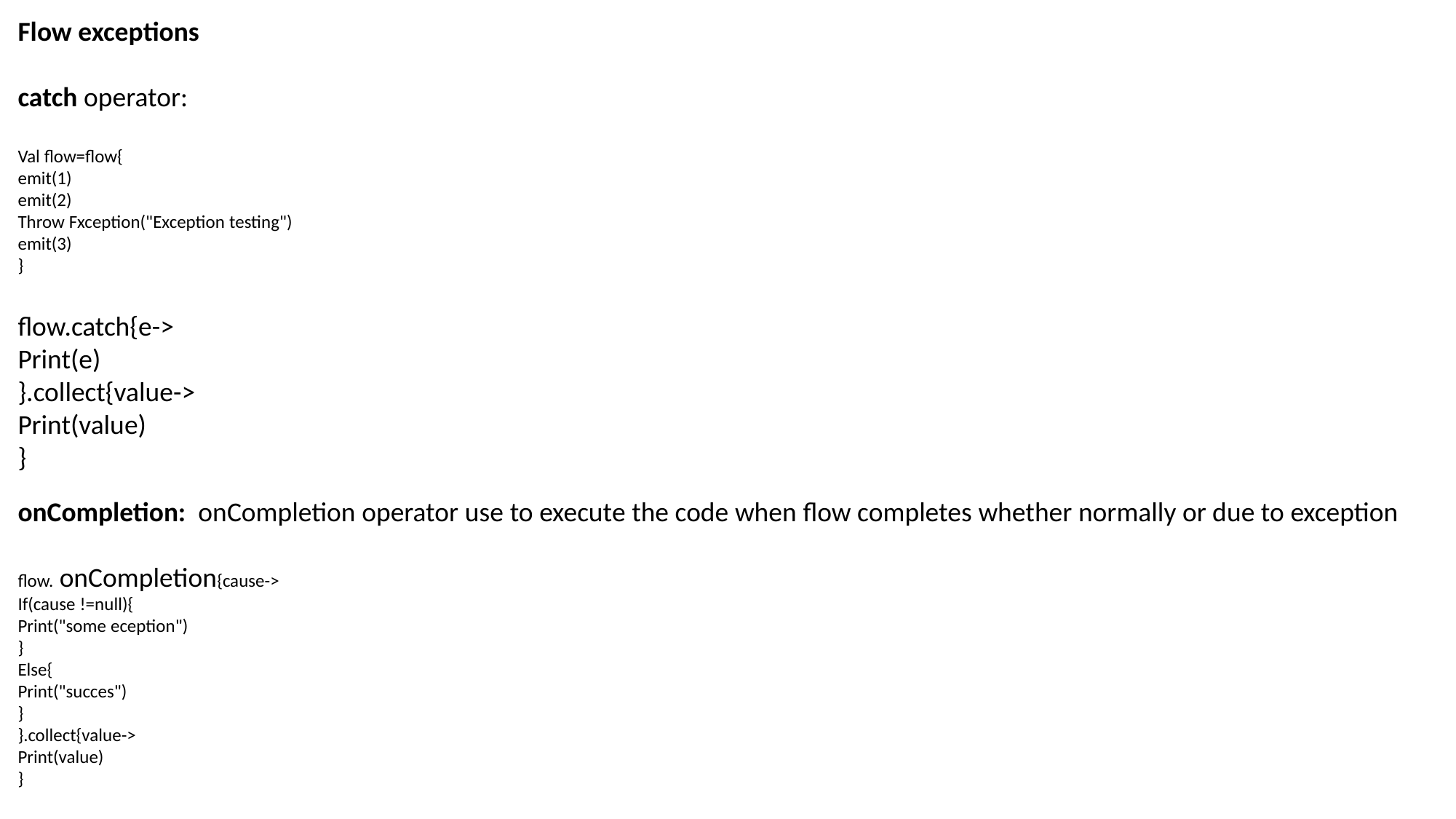

Flow exceptions

catch operator:

Val flow=flow{
emit(1)
emit(2)
Throw Fxception("Exception testing")
emit(3)
}

flow.catch{e->
Print(e)
}.collect{value->
Print(value)
}

onCompletion:  onCompletion operator use to execute the code when flow completes whether normally or due to exception

flow. onCompletion{cause->
If(cause !=null){
Print("some eception")
}
Else{
Print("succes")
}
}.collect{value->
Print(value)
}